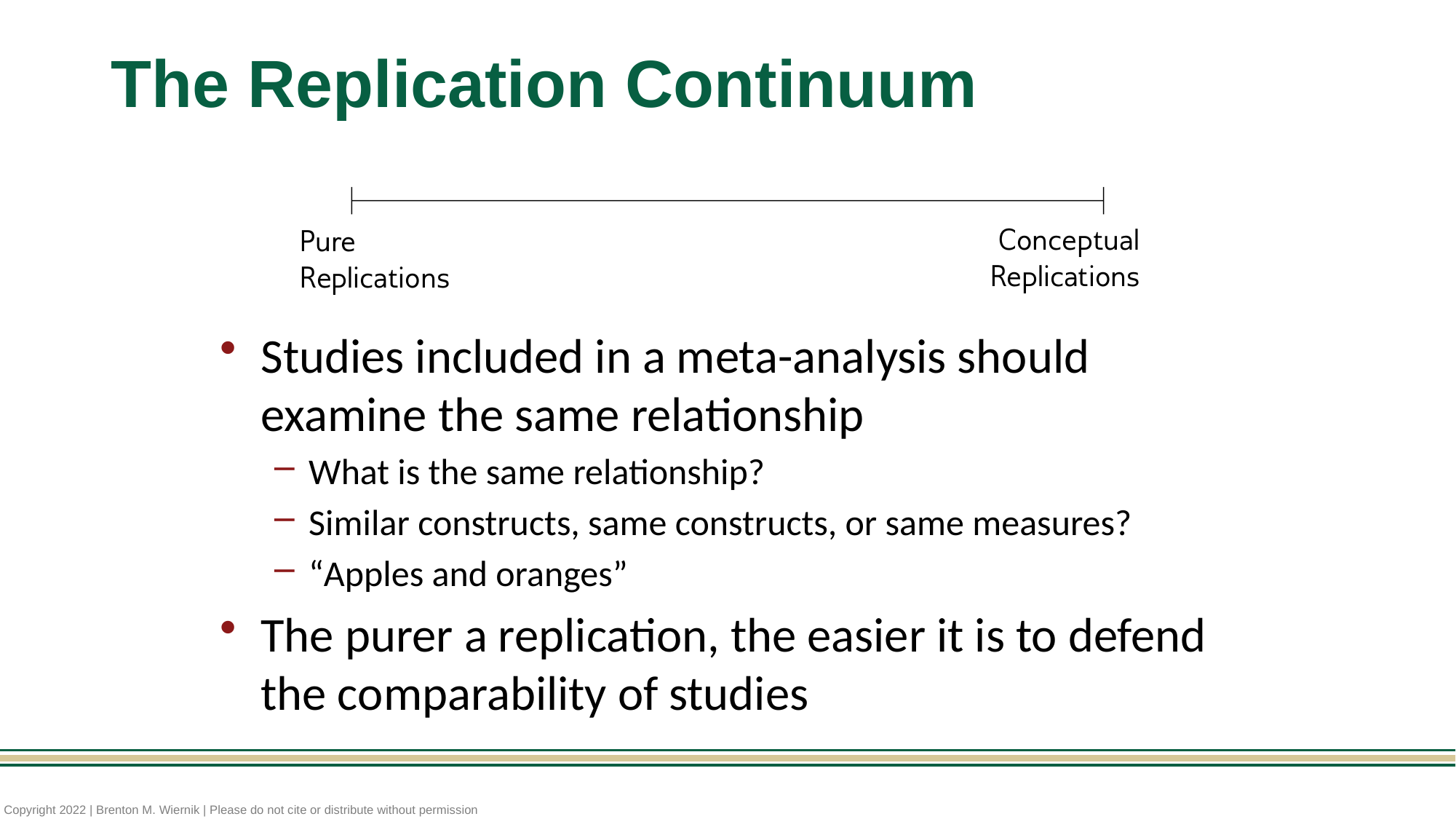

# The Replication Continuum

Conceptual
Replications
Pure
Replications

Studies included in a meta-analysis should examine the same relationship
What is the same relationship?
Similar constructs, same constructs, or same measures?
“Apples and oranges”
The purer a replication, the easier it is to defend the comparability of studies